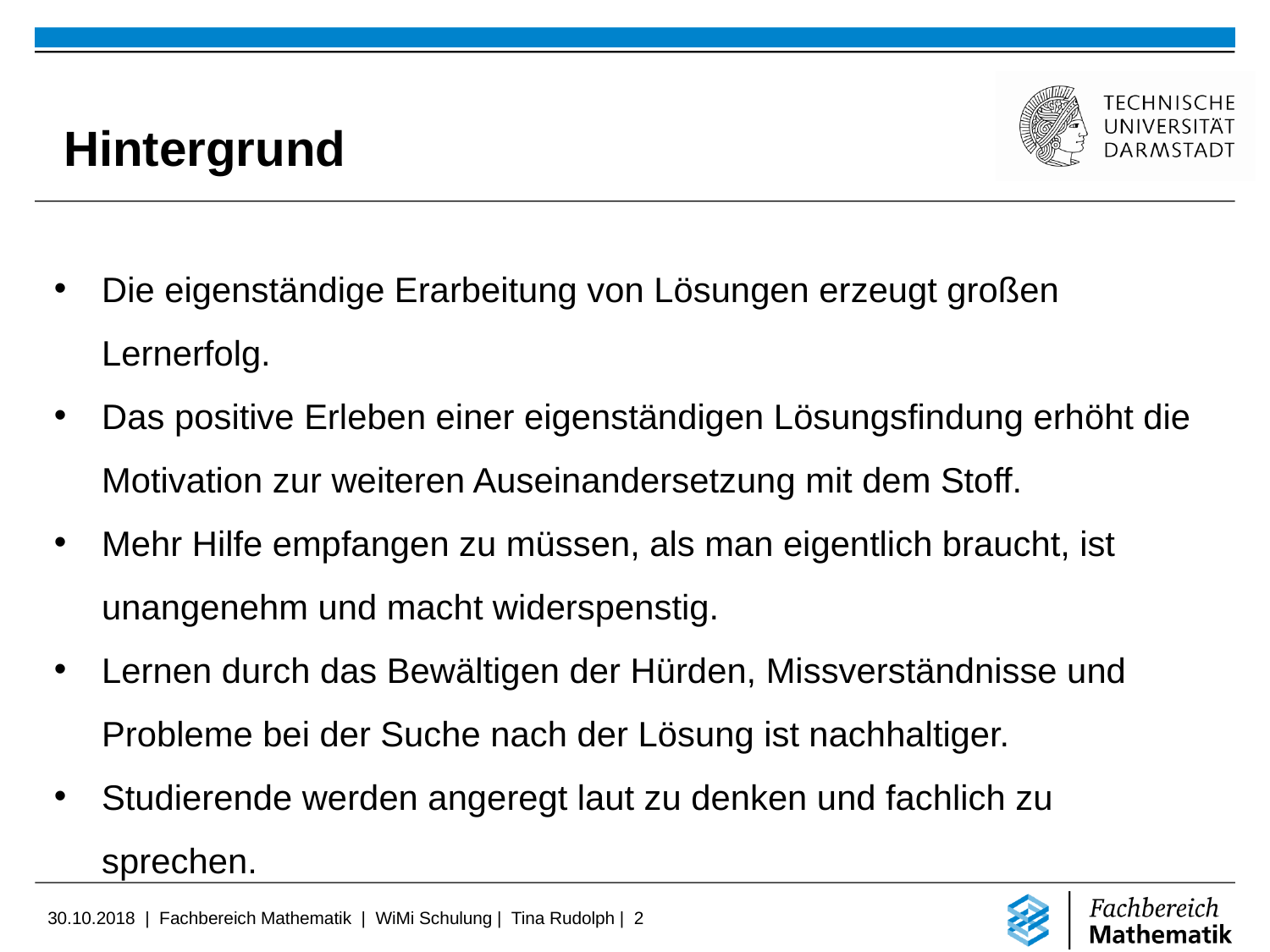

Hintergrund
Die eigenständige Erarbeitung von Lösungen erzeugt großen Lernerfolg.
Das positive Erleben einer eigenständigen Lösungsfindung erhöht die Motivation zur weiteren Auseinandersetzung mit dem Stoff.
Mehr Hilfe empfangen zu müssen, als man eigentlich braucht, ist unangenehm und macht widerspenstig.
Lernen durch das Bewältigen der Hürden, Missverständnisse und Probleme bei der Suche nach der Lösung ist nachhaltiger.
Studierende werden angeregt laut zu denken und fachlich zu sprechen.